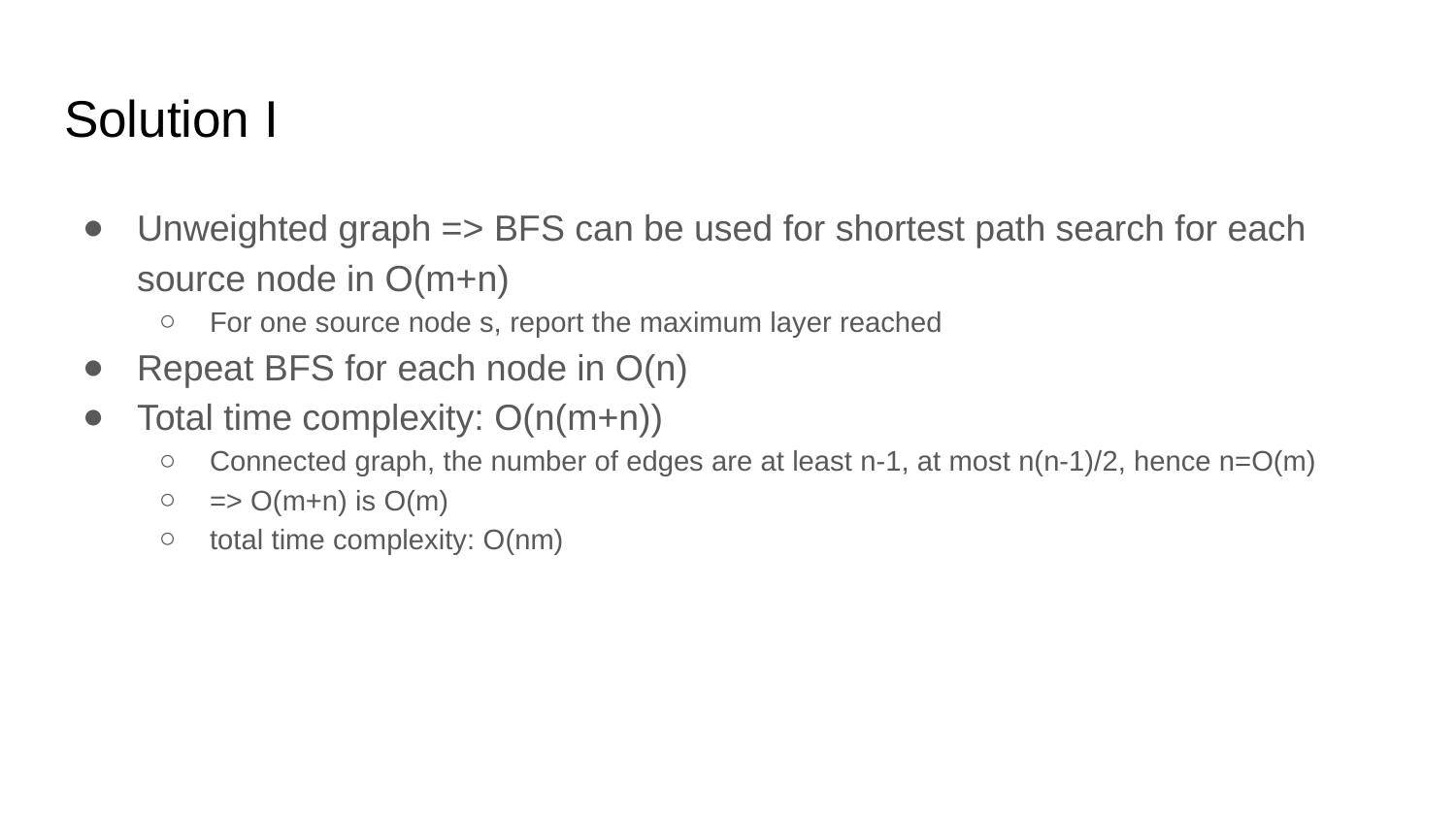

# Solution I
Unweighted graph => BFS can be used for shortest path search for each source node in O(m+n)
For one source node s, report the maximum layer reached
Repeat BFS for each node in O(n)
Total time complexity: O(n(m+n))
Connected graph, the number of edges are at least n-1, at most n(n-1)/2, hence n=O(m)
=> O(m+n) is O(m)
total time complexity: O(nm)